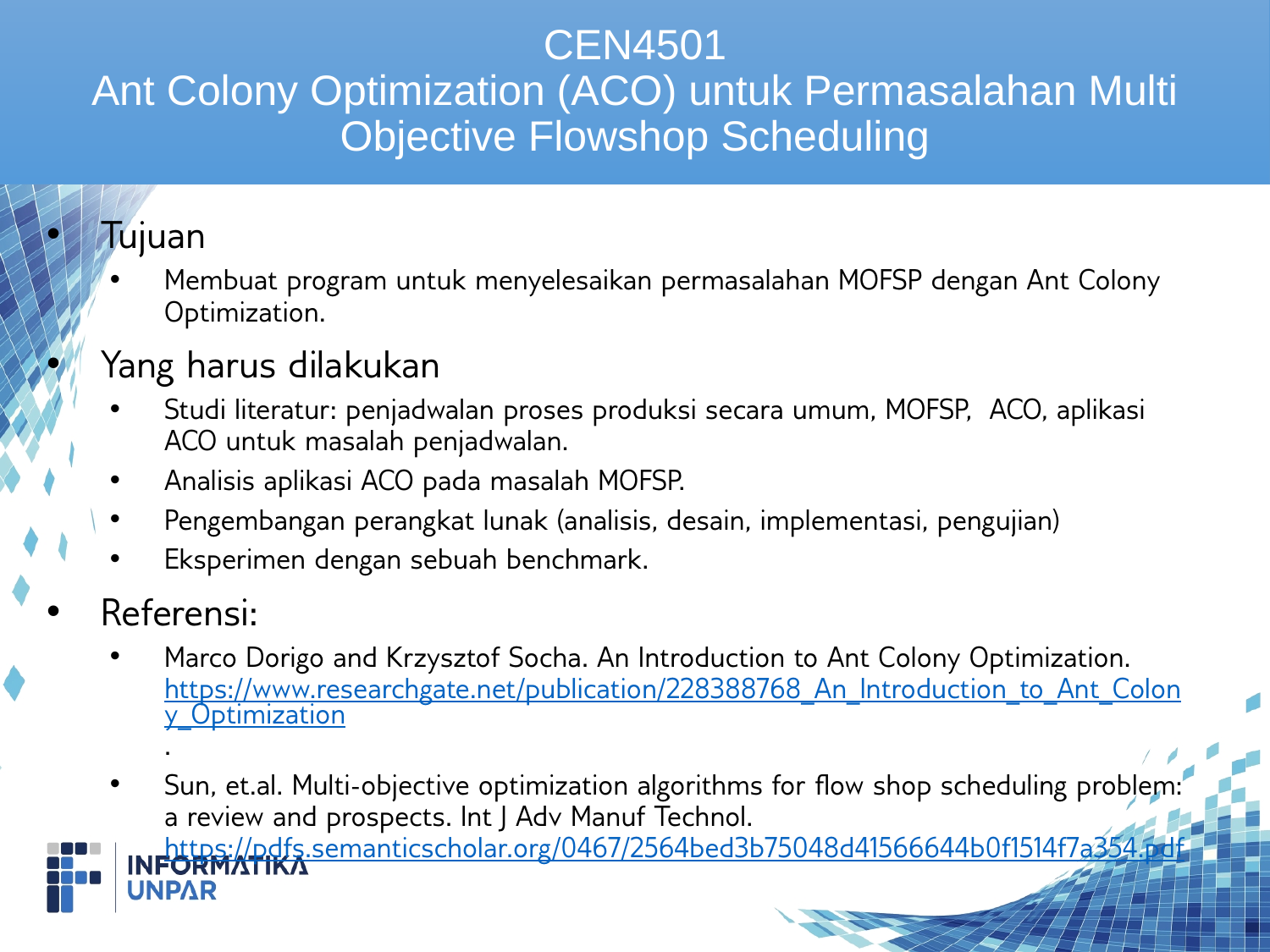

CEN4501
Ant Colony Optimization (ACO) untuk Permasalahan Multi Objective Flowshop Scheduling
Tujuan
Membuat program untuk menyelesaikan permasalahan MOFSP dengan Ant Colony Optimization.
Yang harus dilakukan
Studi literatur: penjadwalan proses produksi secara umum, MOFSP,  ACO, aplikasi ACO untuk masalah penjadwalan.
Analisis aplikasi ACO pada masalah MOFSP.
Pengembangan perangkat lunak (analisis, desain, implementasi, pengujian)
Eksperimen dengan sebuah benchmark.
Referensi:
Marco Dorigo and Krzysztof Socha. An Introduction to Ant Colony Optimization. https://www.researchgate.net/publication/228388768_An_Introduction_to_Ant_Colony_Optimization.
Sun, et.al. Multi-objective optimization algorithms for flow shop scheduling problem: a review and prospects. Int J Adv Manuf Technol. https://pdfs.semanticscholar.org/0467/2564bed3b75048d41566644b0f1514f7a354.pdf